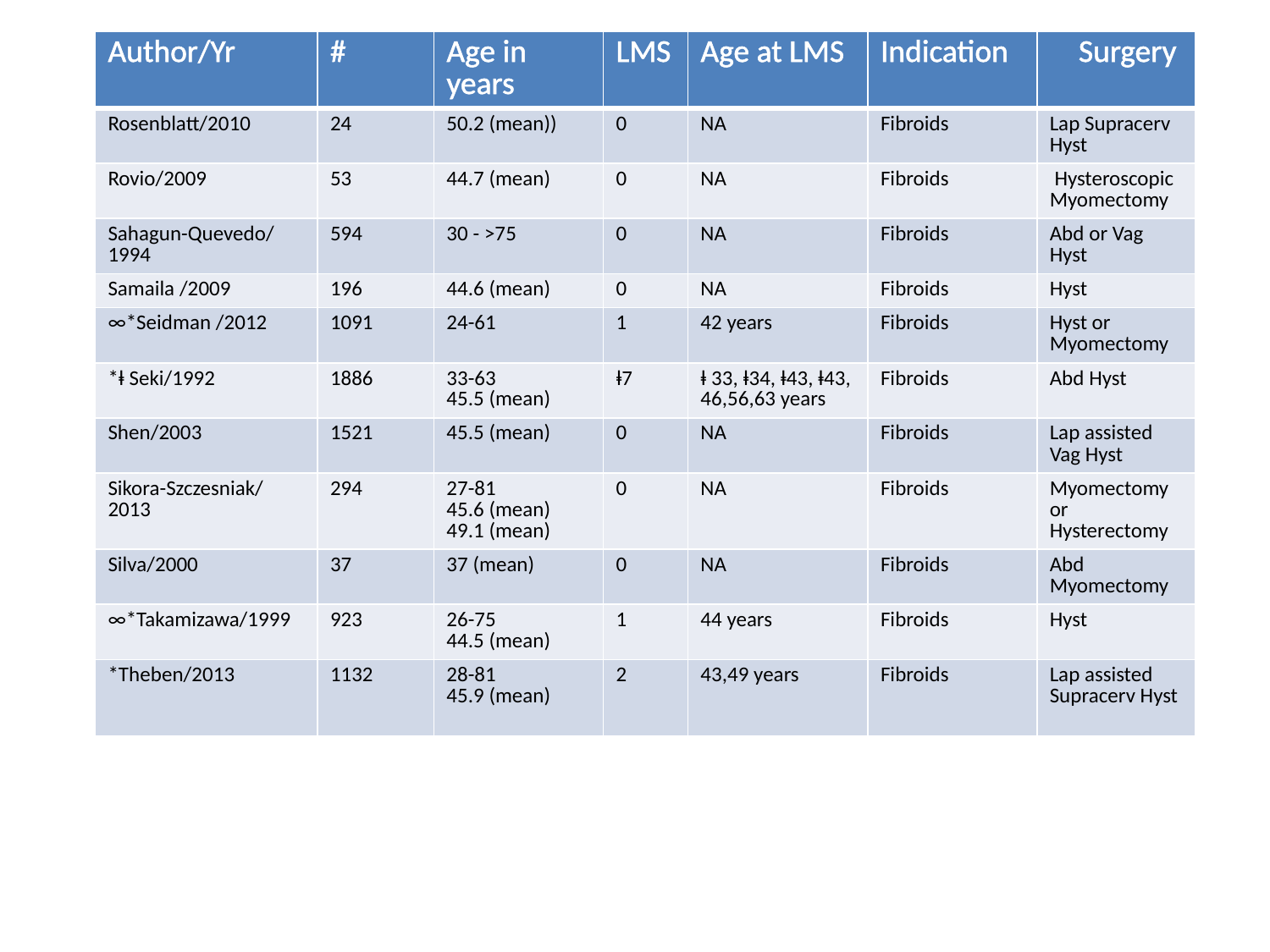

| Author/Yr | # | Age in years | LMS | Age at LMS | Indication | Surgery |
| --- | --- | --- | --- | --- | --- | --- |
| Rosenblatt/2010 | 24 | 50.2 (mean)) | 0 | NA | Fibroids | Lap Supracerv Hyst |
| Rovio/2009 | 53 | 44.7 (mean) | 0 | NA | Fibroids | Hysteroscopic Myomectomy |
| Sahagun-Quevedo/ 1994 | 594 | 30 - >75 | 0 | NA | Fibroids | Abd or Vag Hyst |
| Samaila /2009 | 196 | 44.6 (mean) | 0 | NA | Fibroids | Hyst |
| ∞\*Seidman /2012 | 1091 | 24-61 | 1 | 42 years | Fibroids | Hyst or Myomectomy |
| \*ⱡ Seki/1992 | 1886 | 33-63 45.5 (mean) | ⱡ7 | ⱡ 33, ⱡ34, ⱡ43, ⱡ43, 46,56,63 years | Fibroids | Abd Hyst |
| Shen/2003 | 1521 | 45.5 (mean) | 0 | NA | Fibroids | Lap assisted Vag Hyst |
| Sikora-Szczesniak/ 2013 | 294 | 27-81 45.6 (mean) 49.1 (mean) | 0 | NA | Fibroids | Myomectomy or Hysterectomy |
| Silva/2000 | 37 | 37 (mean) | 0 | NA | Fibroids | Abd Myomectomy |
| ∞\*Takamizawa/1999 | 923 | 26-75 44.5 (mean) | 1 | 44 years | Fibroids | Hyst |
| \*Theben/2013 | 1132 | 28-81 45.9 (mean) | 2 | 43,49 years | Fibroids | Lap assisted Supracerv Hyst |
#